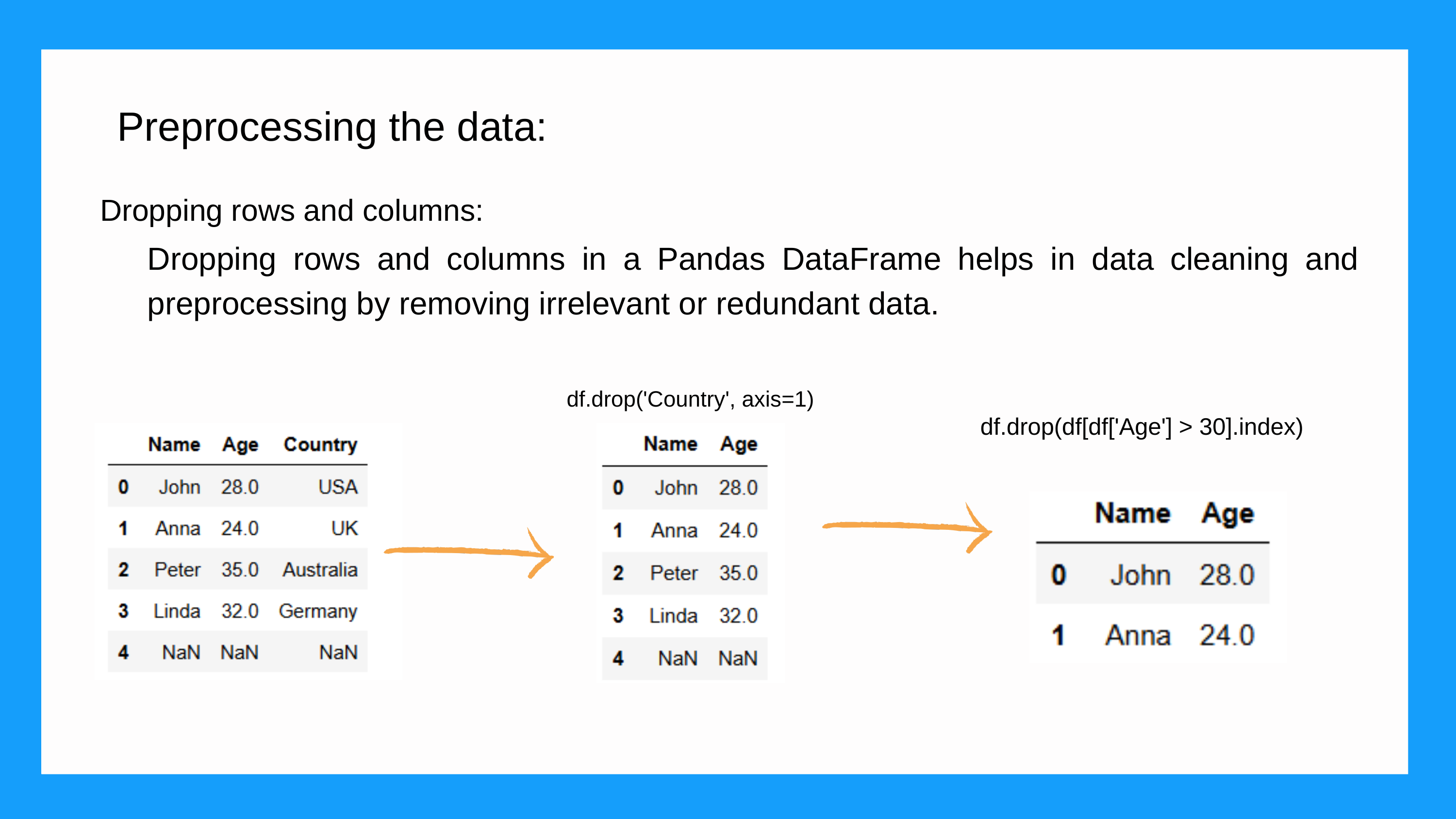

Preprocessing the data:
Dropping rows and columns:
Dropping rows and columns in a Pandas DataFrame helps in data cleaning and preprocessing by removing irrelevant or redundant data.
df.drop('Country', axis=1)
df.drop(df[df['Age'] > 30].index)